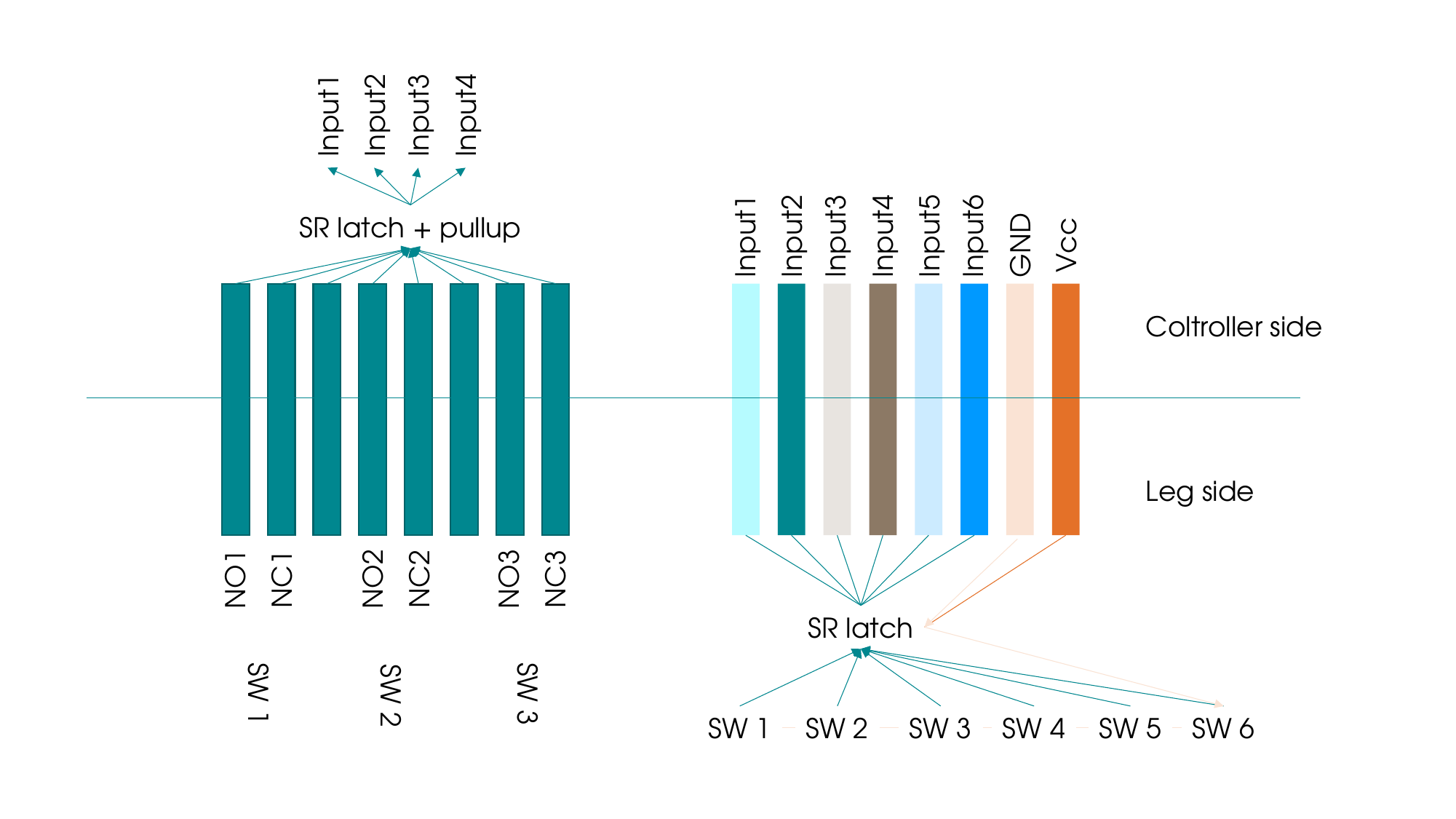

Input1
Input2
Input3
Input4
SR latch + pullup
Input1
Input2
Input3
Input4
Input5
Input6
GND
Vcc

Coltroller side
Leg side
NO1
NO2
NO3
NC1
NC2
NC3
SR latch
SW 1
SW 3
SW 2
SW 1
SW 2
SW 3
SW 4
SW 5
SW 6